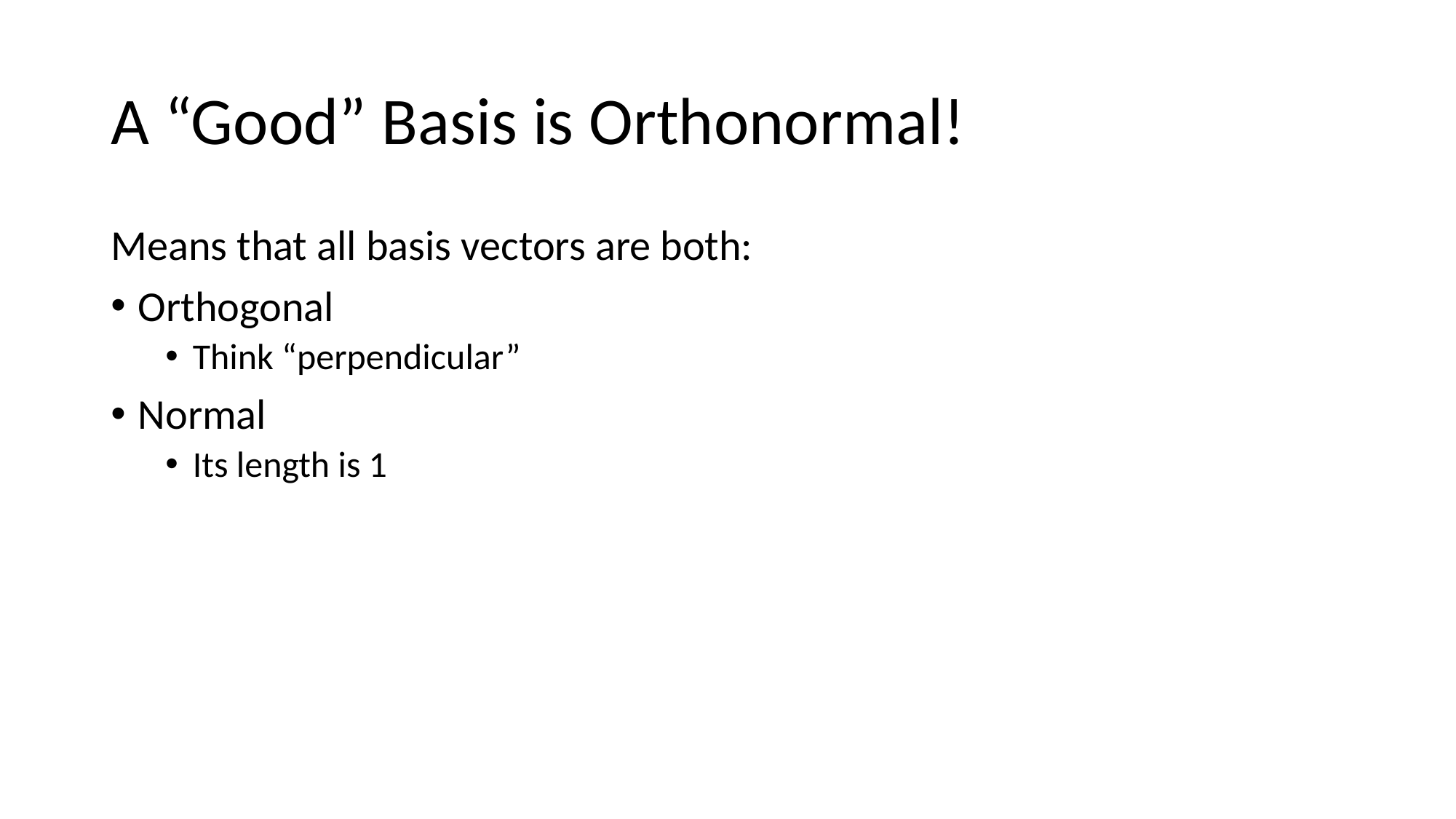

# A “Good” Basis is Orthonormal!
Means that all basis vectors are both:
Orthogonal
Think “perpendicular”
Normal
Its length is 1